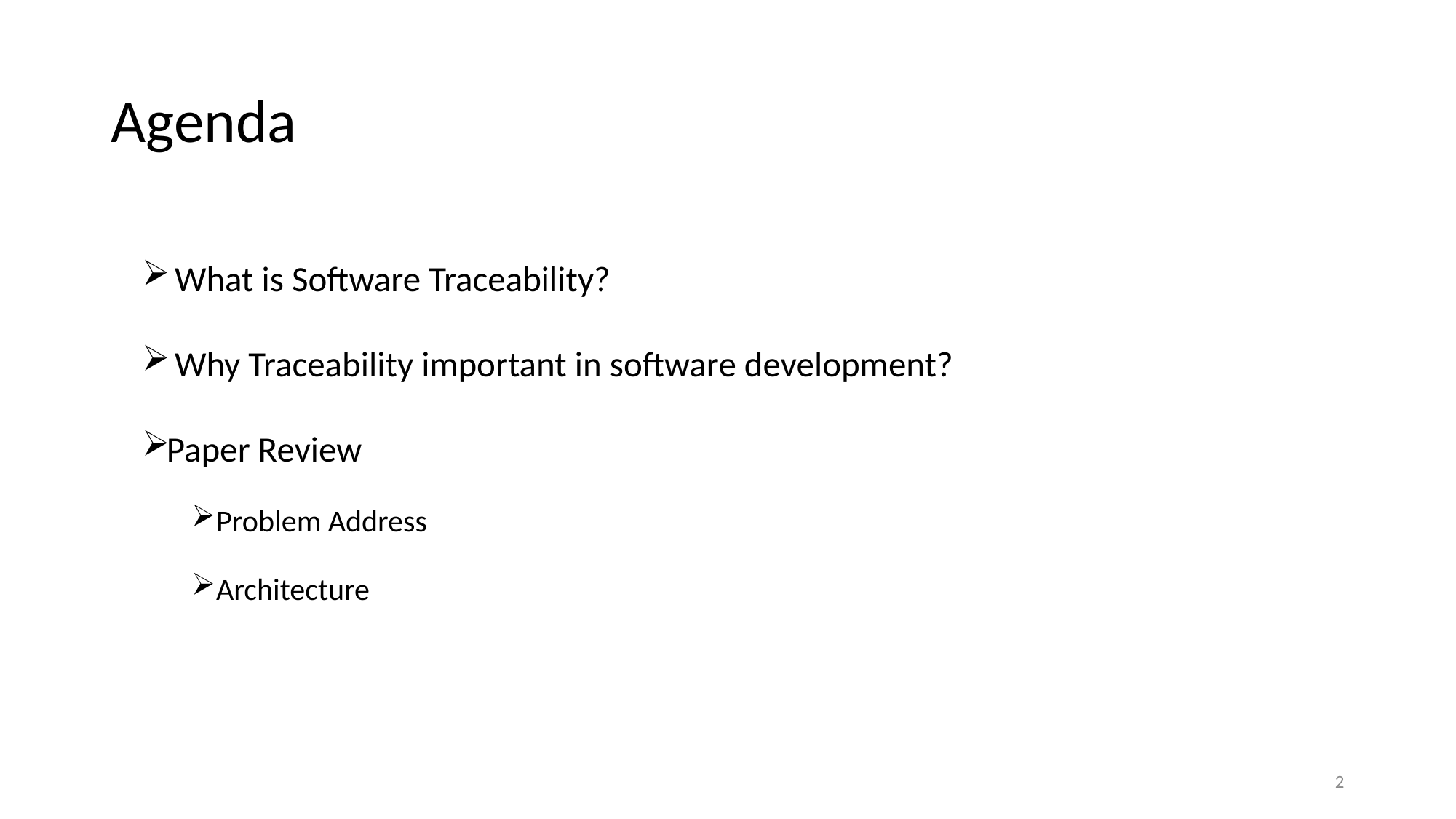

# Agenda
 What is Software Traceability?
 Why Traceability important in software development?
Paper Review
Problem Address
Architecture

2